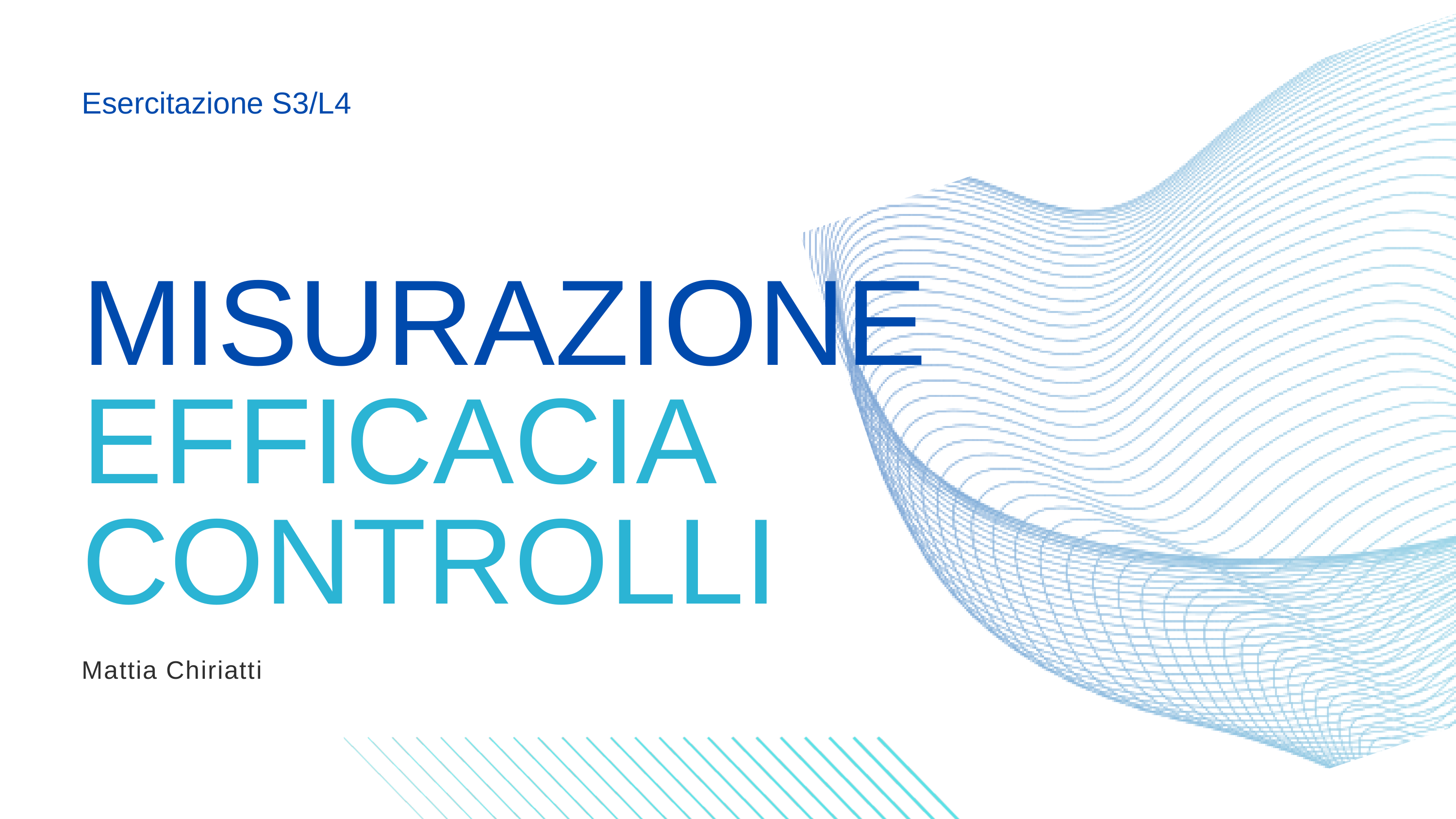

Esercitazione S3/L4

MISURAZIONE
EFFICACIA CONTROLLI
Mattia Chiriatti